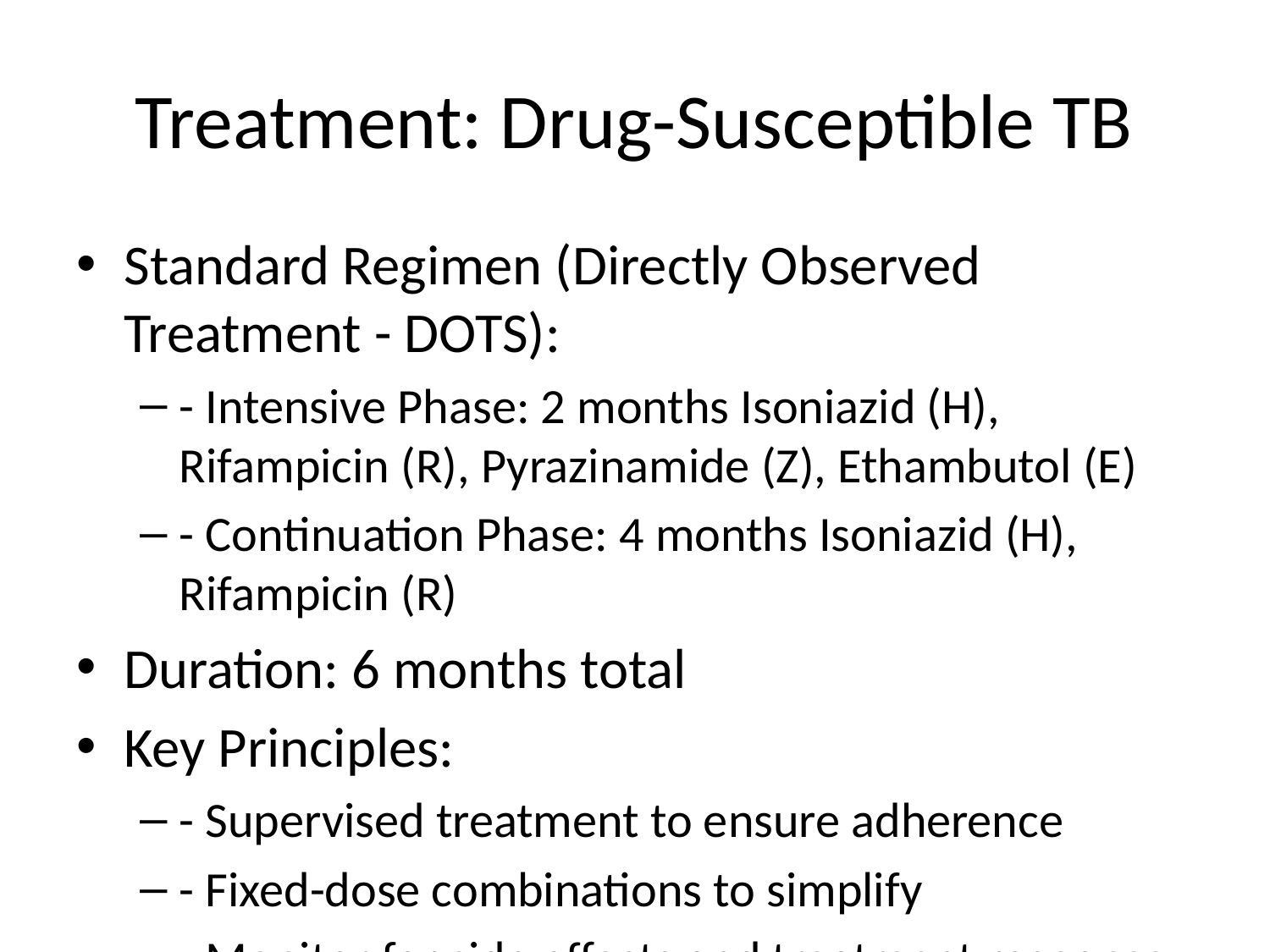

# Treatment: Drug-Susceptible TB
Standard Regimen (Directly Observed Treatment - DOTS):
- Intensive Phase: 2 months Isoniazid (H), Rifampicin (R), Pyrazinamide (Z), Ethambutol (E)
- Continuation Phase: 4 months Isoniazid (H), Rifampicin (R)
Duration: 6 months total
Key Principles:
- Supervised treatment to ensure adherence
- Fixed-dose combinations to simplify
- Monitor for side effects and treatment response